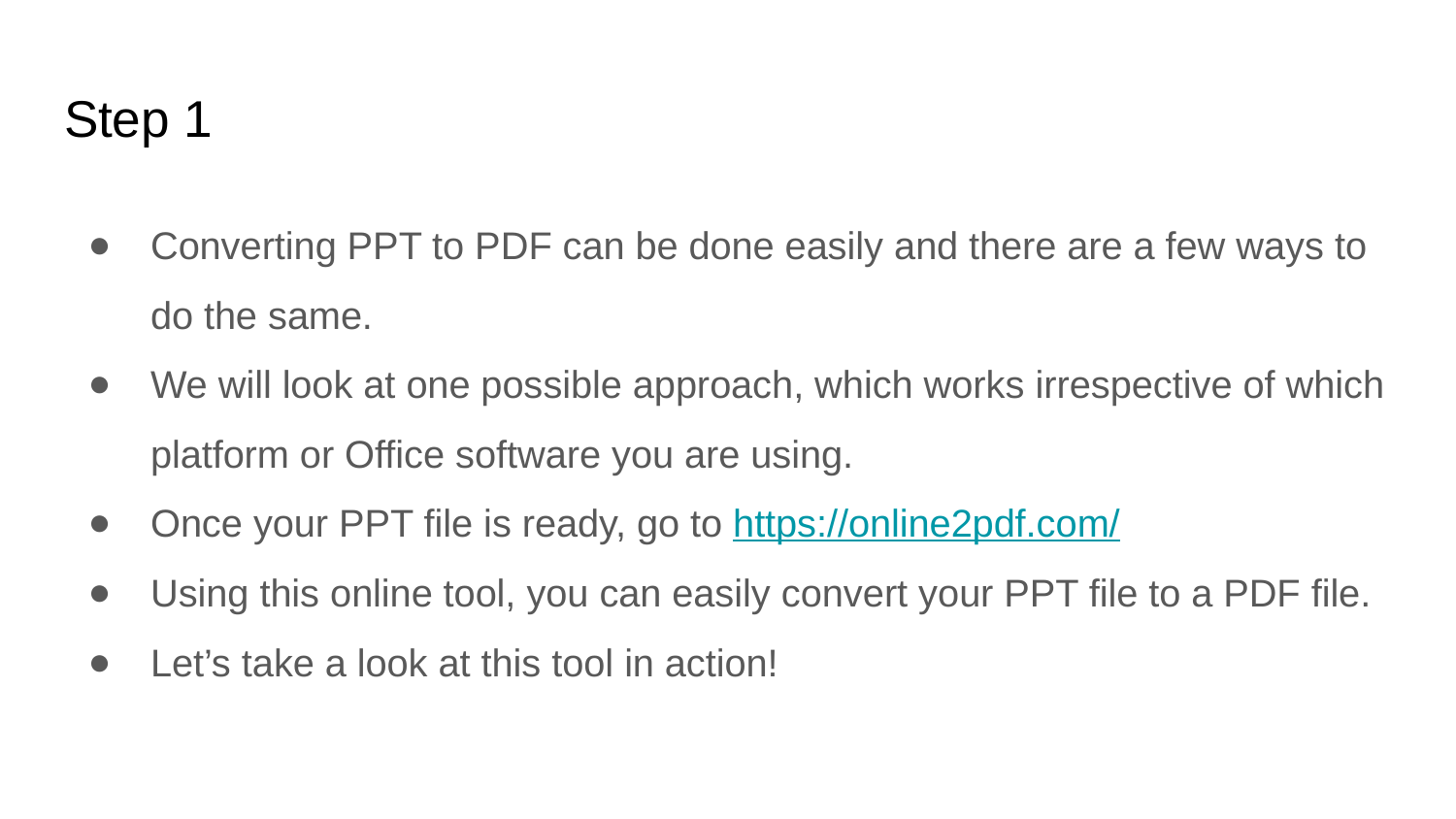

# Step 1
Converting PPT to PDF can be done easily and there are a few ways to do the same.
We will look at one possible approach, which works irrespective of which platform or Office software you are using.
Once your PPT file is ready, go to https://online2pdf.com/
Using this online tool, you can easily convert your PPT file to a PDF file.
Let’s take a look at this tool in action!